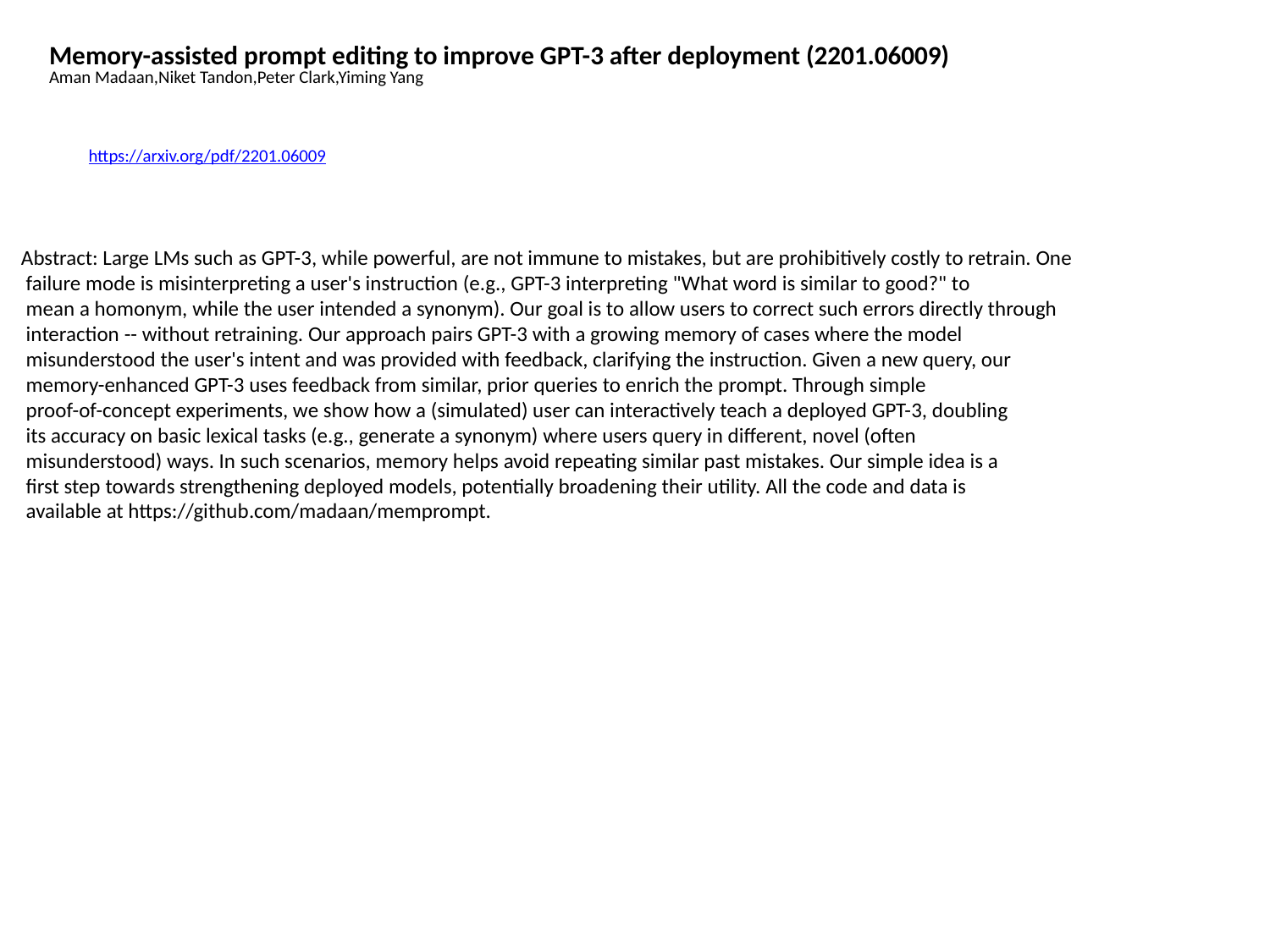

Memory-assisted prompt editing to improve GPT-3 after deployment (2201.06009)
Aman Madaan,Niket Tandon,Peter Clark,Yiming Yang

https://arxiv.org/pdf/2201.06009

Abstract: Large LMs such as GPT-3, while powerful, are not immune to mistakes, but are prohibitively costly to retrain. One
 failure mode is misinterpreting a user's instruction (e.g., GPT-3 interpreting "What word is similar to good?" to
 mean a homonym, while the user intended a synonym). Our goal is to allow users to correct such errors directly through
 interaction -- without retraining. Our approach pairs GPT-3 with a growing memory of cases where the model
 misunderstood the user's intent and was provided with feedback, clarifying the instruction. Given a new query, our
 memory-enhanced GPT-3 uses feedback from similar, prior queries to enrich the prompt. Through simple
 proof-of-concept experiments, we show how a (simulated) user can interactively teach a deployed GPT-3, doubling
 its accuracy on basic lexical tasks (e.g., generate a synonym) where users query in different, novel (often
 misunderstood) ways. In such scenarios, memory helps avoid repeating similar past mistakes. Our simple idea is a
 first step towards strengthening deployed models, potentially broadening their utility. All the code and data is
 available at https://github.com/madaan/memprompt.